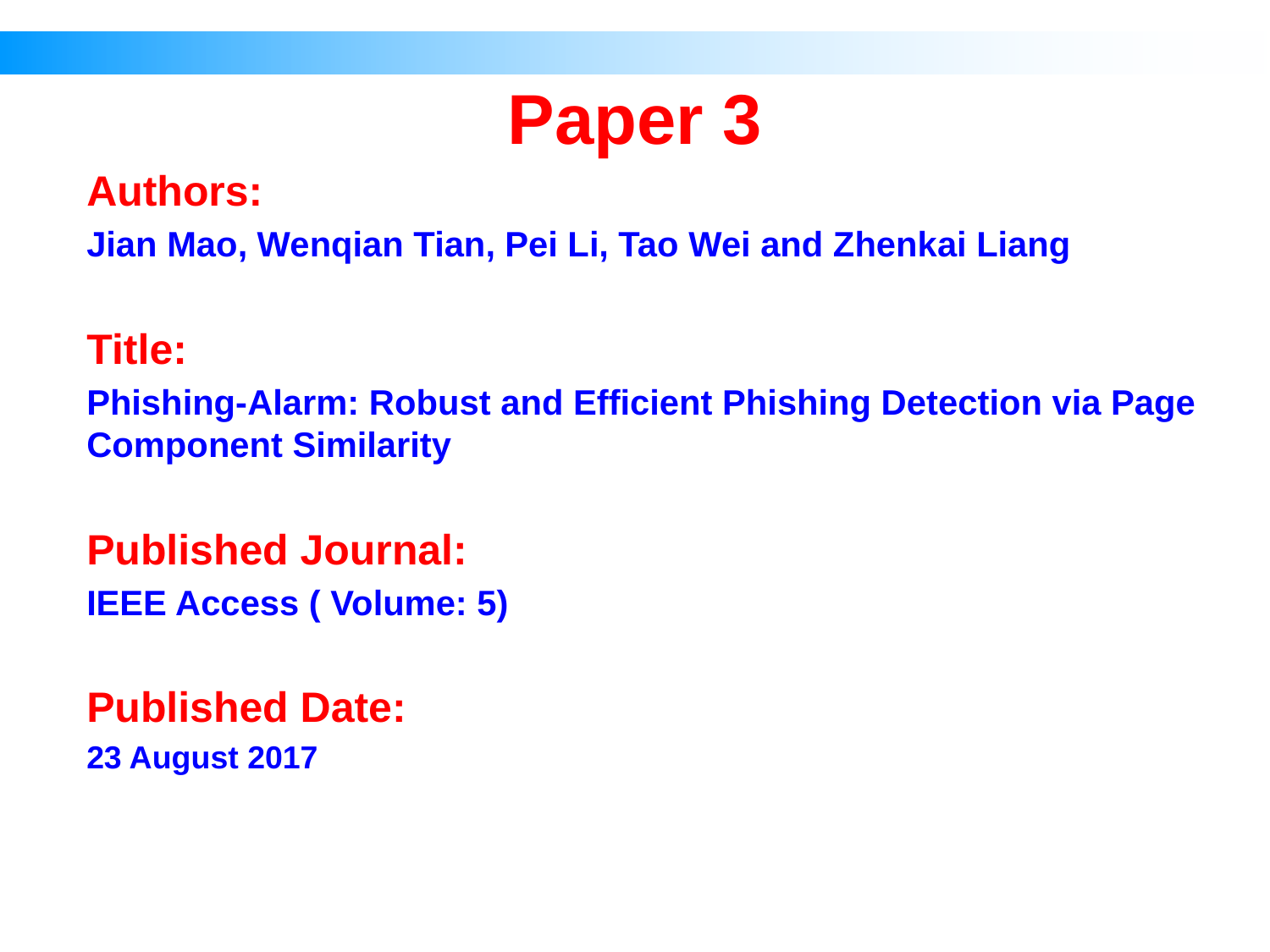

# Paper 3
Authors:
Jian Mao, Wenqian Tian, Pei Li, Tao Wei and Zhenkai Liang

Title:
Phishing-Alarm: Robust and Efficient Phishing Detection via Page Component Similarity

Published Journal:
IEEE Access ( Volume: 5)

Published Date:
23 August 2017